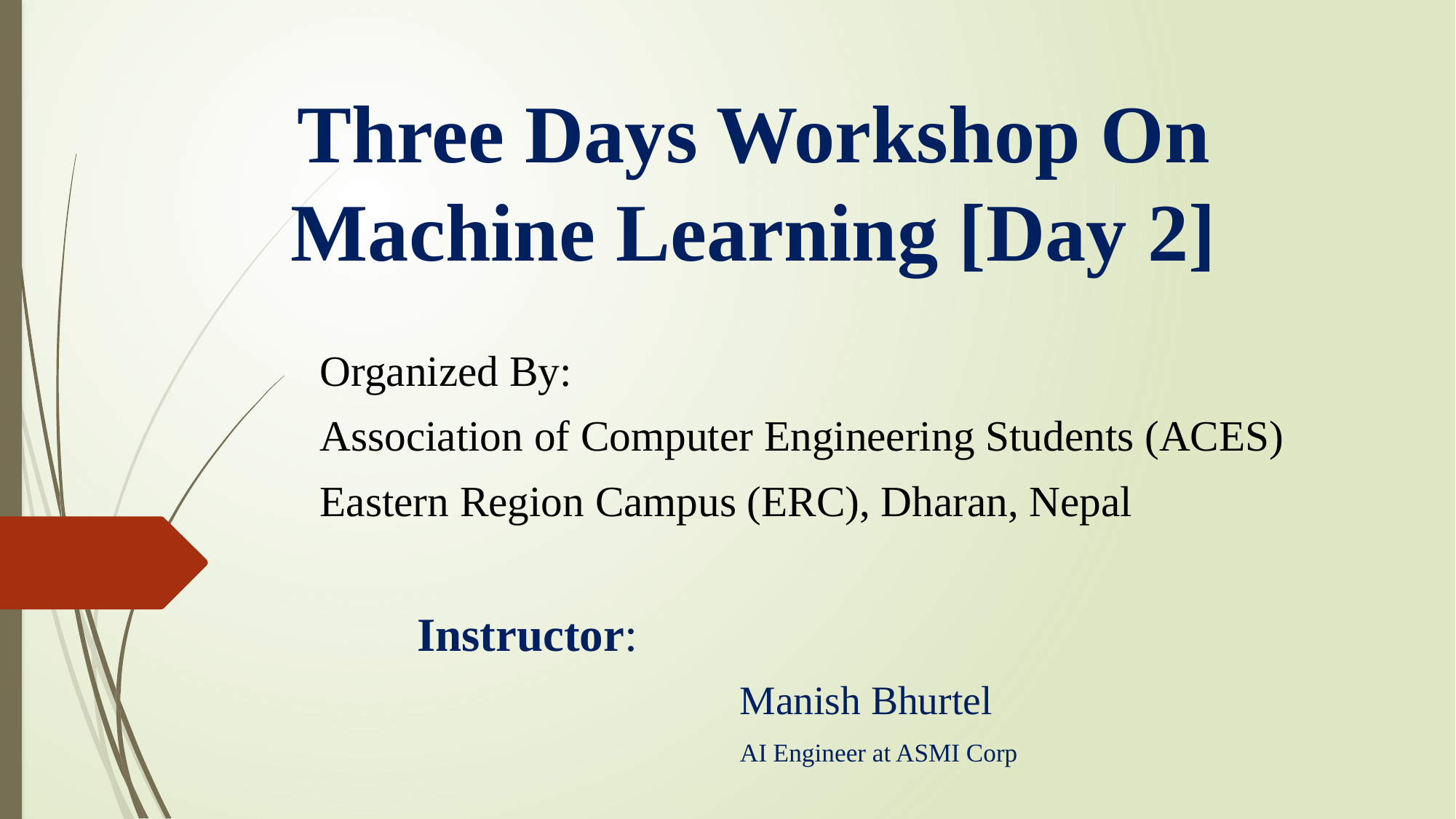

# Three Days Workshop On Machine Learning [Day 2]
Organized By:
Association of Computer Engineering Students (ACES)
Eastern Region Campus (ERC), Dharan, Nepal

													Instructor:
					Manish Bhurtel
					AI Engineer at ASMI Corp